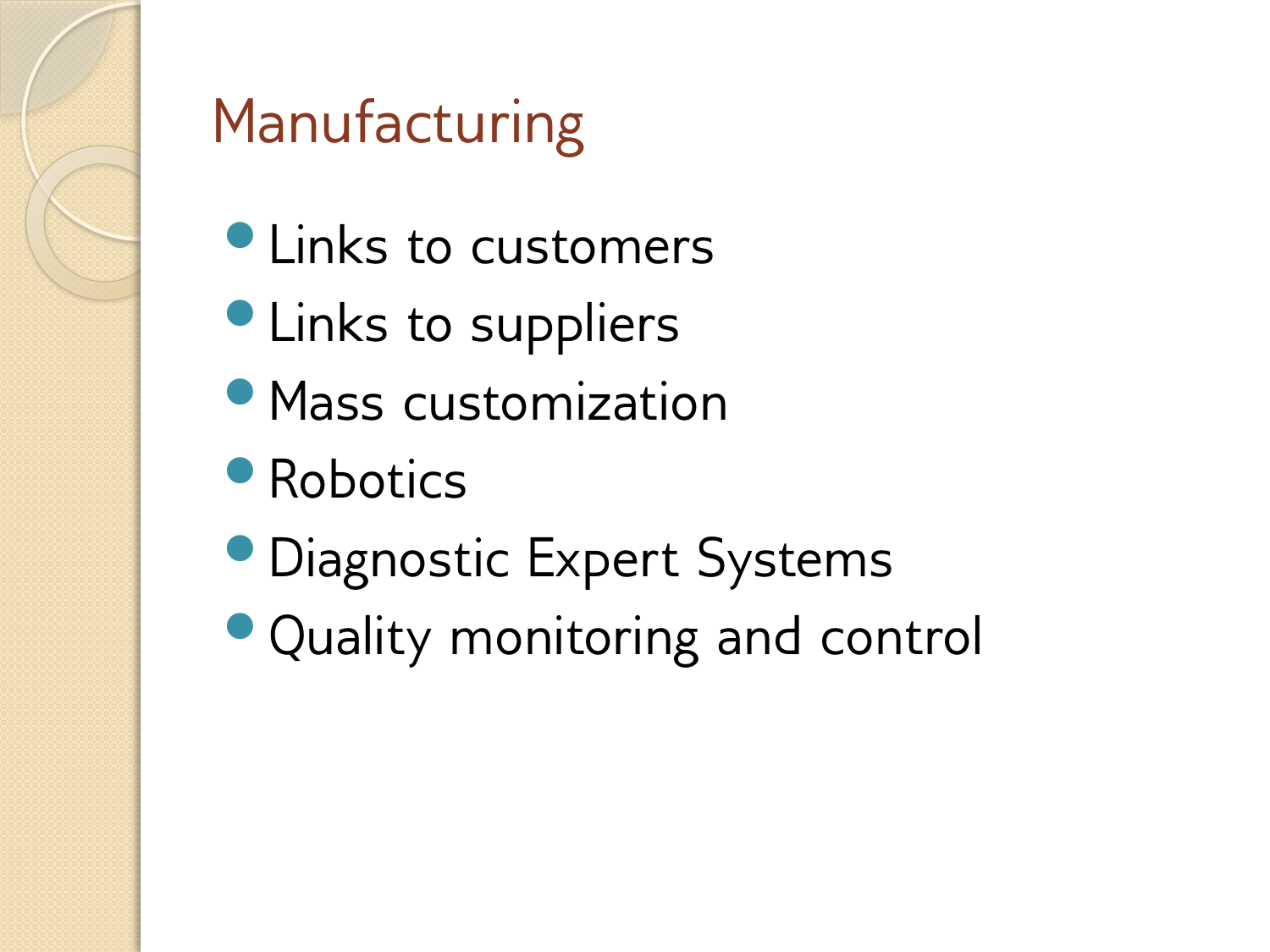

# Manufacturing
Links to customers
Links to suppliers
Mass customization
Robotics
Diagnostic Expert Systems
Quality monitoring and control